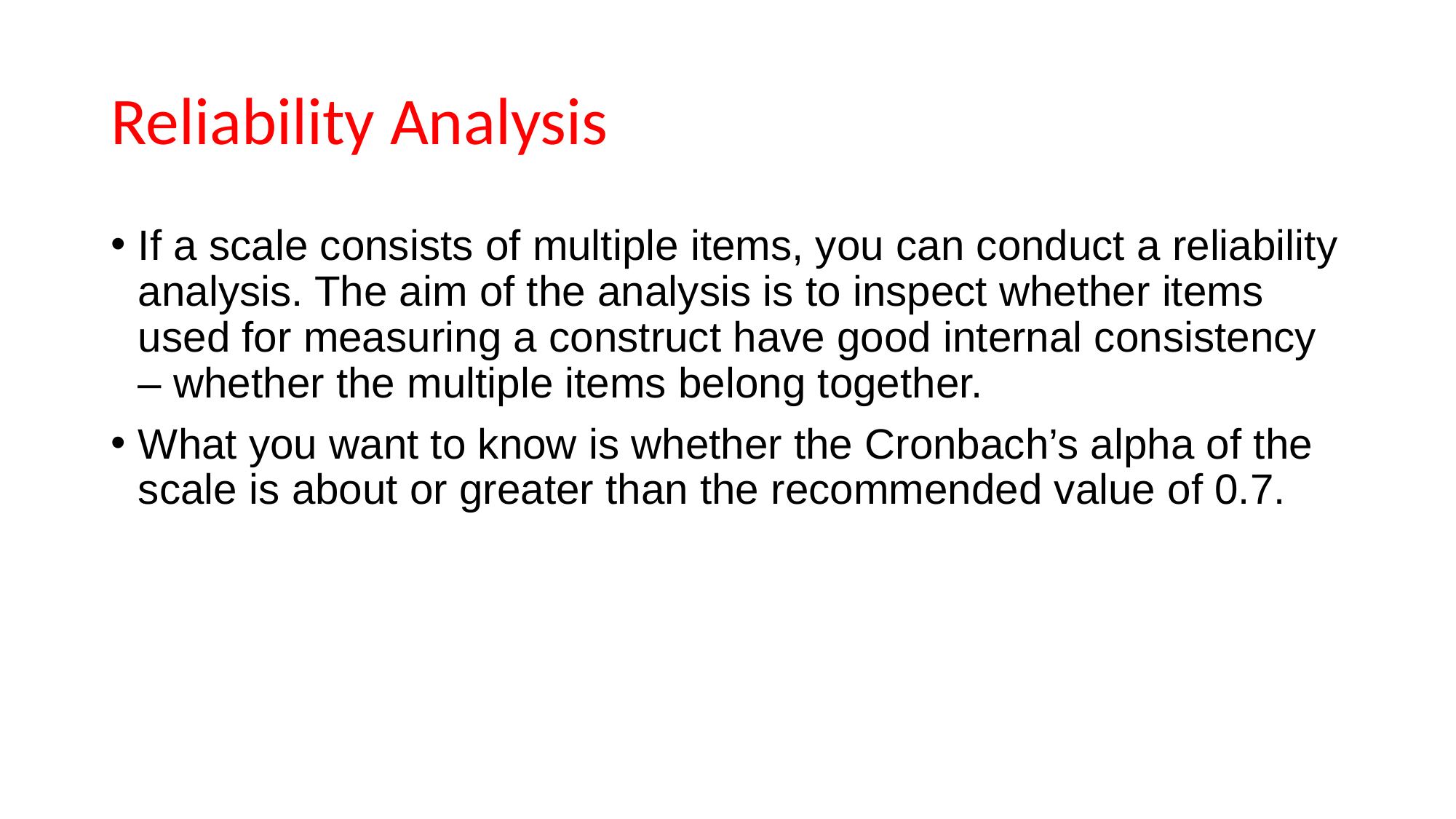

# Reliability Analysis
If a scale consists of multiple items, you can conduct a reliability analysis. The aim of the analysis is to inspect whether items used for measuring a construct have good internal consistency – whether the multiple items belong together.
What you want to know is whether the Cronbach’s alpha of the scale is about or greater than the recommended value of 0.7.